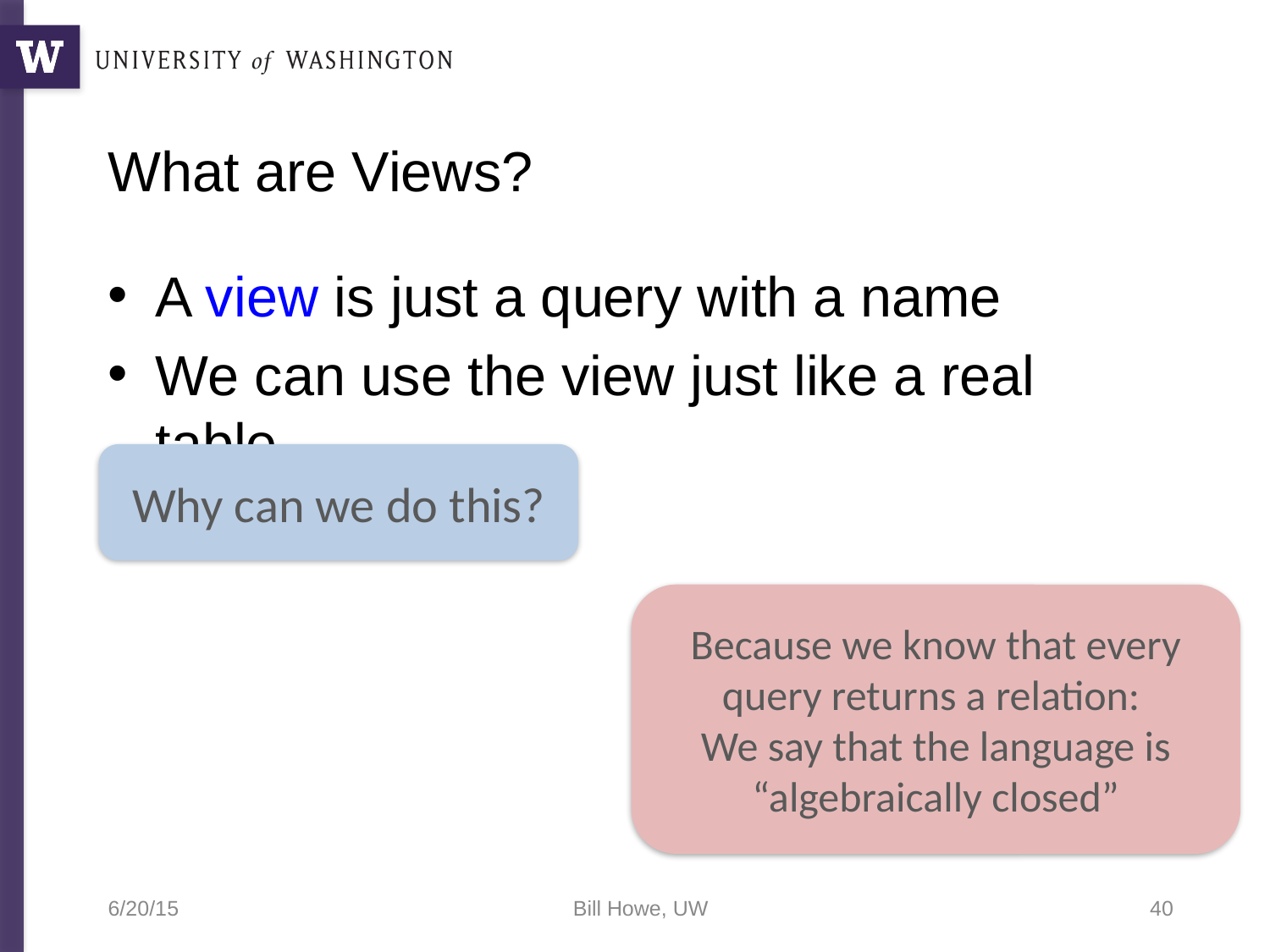

# What are Views?
A view is just a query with a name
We can use the view just like a real table

Why can we do this?
Because we know that every query returns a relation:
We say that the language is “algebraically closed”
6/20/15
Bill Howe, UW
40